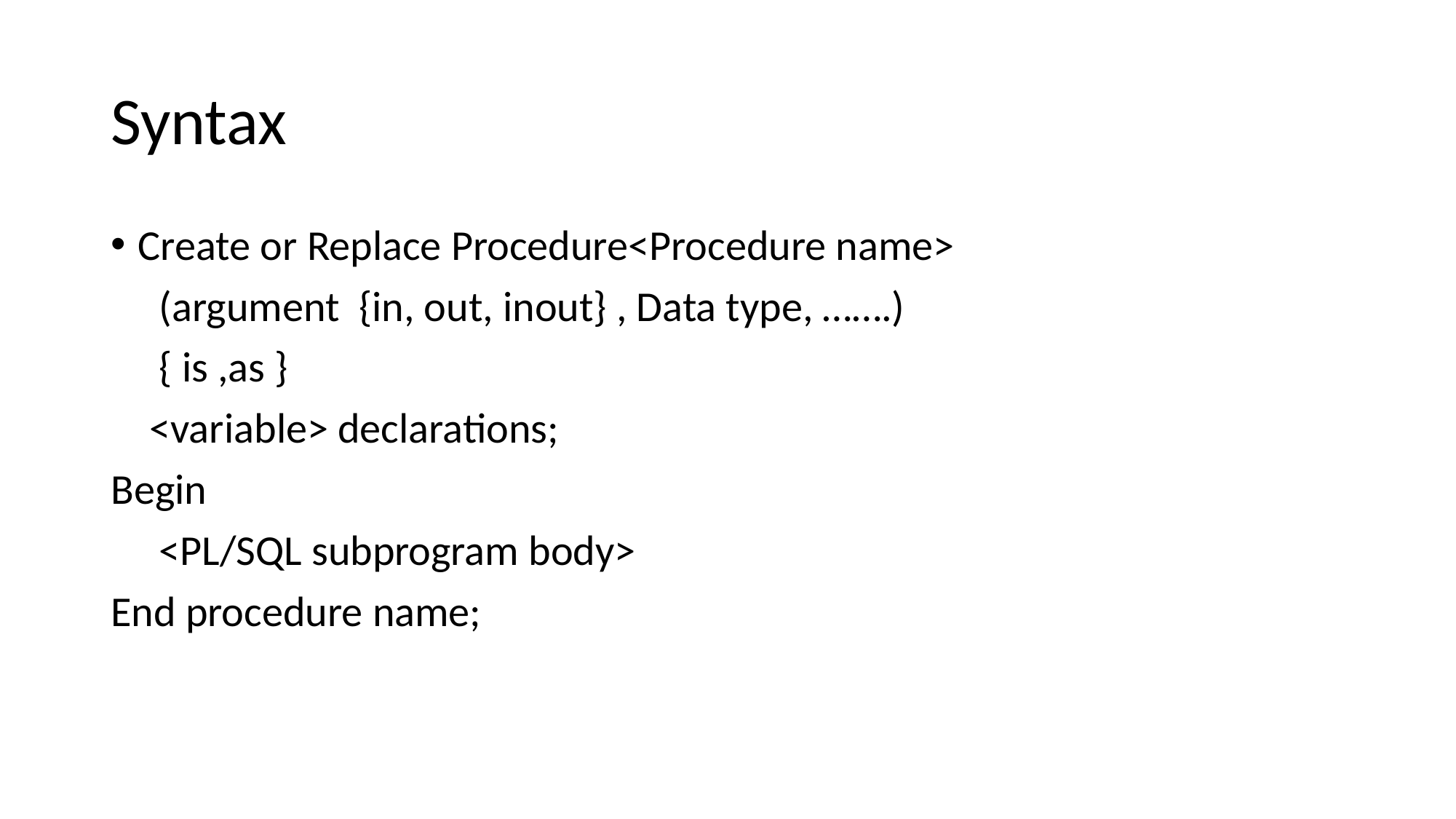

# Syntax
Create or Replace Procedure<Procedure name>
     (argument  {in, out, inout} , Data type, …….)
     { is ,as }
    <variable> declarations;
Begin
     <PL/SQL subprogram body>
End procedure name;